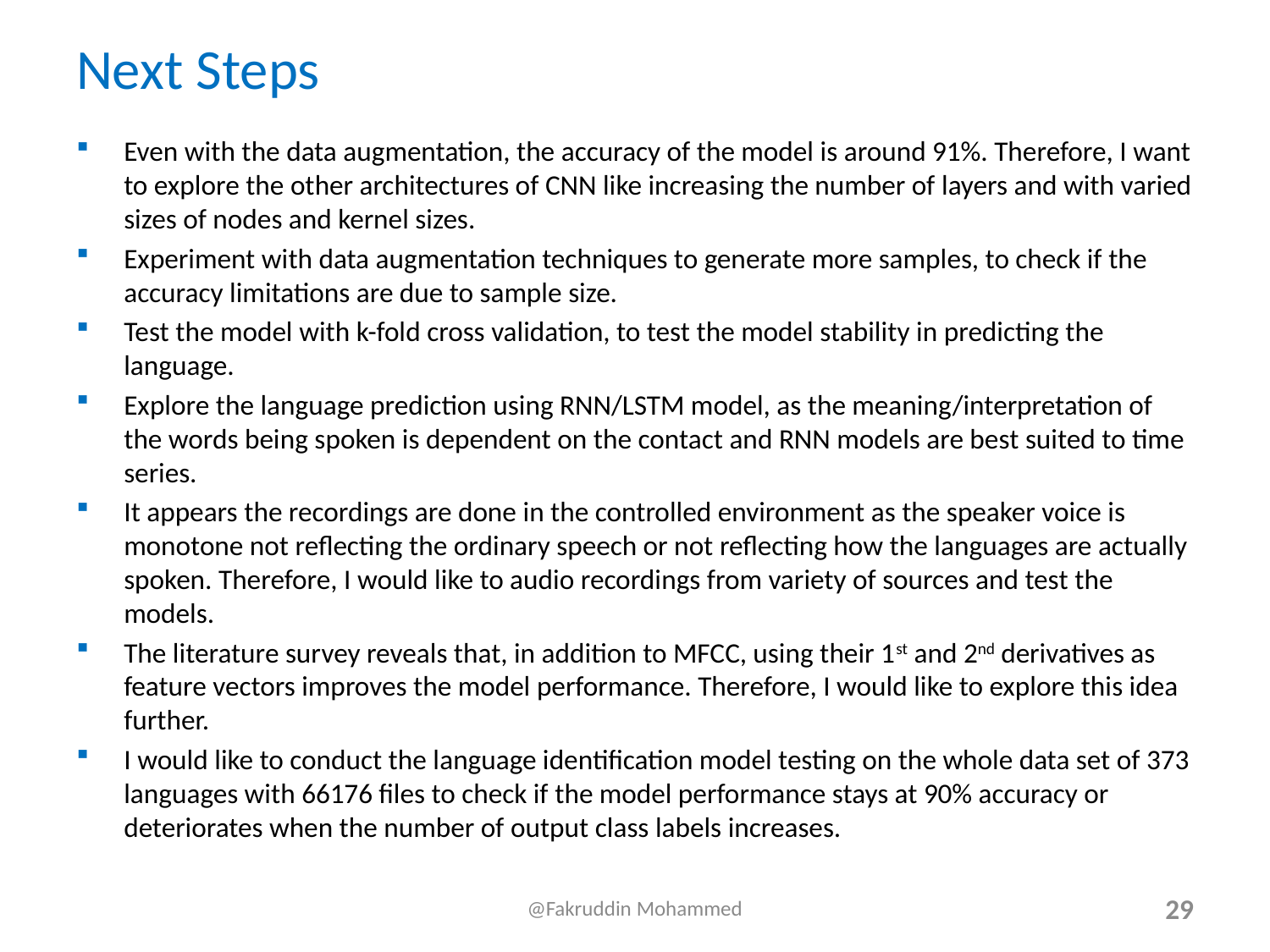

# Next Steps
Even with the data augmentation, the accuracy of the model is around 91%. Therefore, I want to explore the other architectures of CNN like increasing the number of layers and with varied sizes of nodes and kernel sizes.
Experiment with data augmentation techniques to generate more samples, to check if the accuracy limitations are due to sample size.
Test the model with k-fold cross validation, to test the model stability in predicting the language.
Explore the language prediction using RNN/LSTM model, as the meaning/interpretation of the words being spoken is dependent on the contact and RNN models are best suited to time series.
It appears the recordings are done in the controlled environment as the speaker voice is monotone not reflecting the ordinary speech or not reflecting how the languages are actually spoken. Therefore, I would like to audio recordings from variety of sources and test the models.
The literature survey reveals that, in addition to MFCC, using their 1st and 2nd derivatives as feature vectors improves the model performance. Therefore, I would like to explore this idea further.
I would like to conduct the language identification model testing on the whole data set of 373 languages with 66176 files to check if the model performance stays at 90% accuracy or deteriorates when the number of output class labels increases.
@Fakruddin Mohammed
29